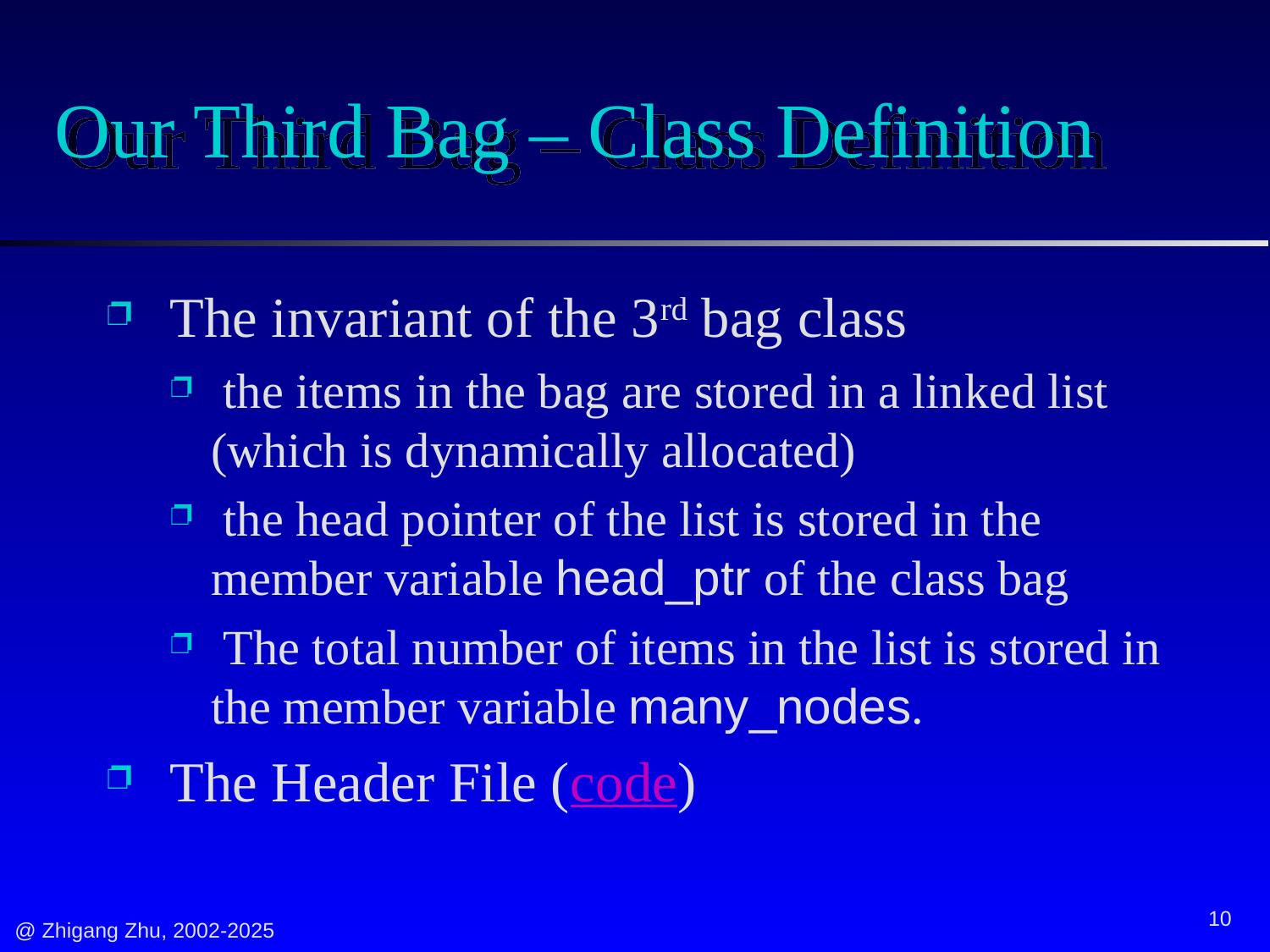

# Our Third Bag – Class Definition
 The invariant of the 3rd bag class
 the items in the bag are stored in a linked list (which is dynamically allocated)
 the head pointer of the list is stored in the member variable head_ptr of the class bag
 The total number of items in the list is stored in the member variable many_nodes.
 The Header File (code)